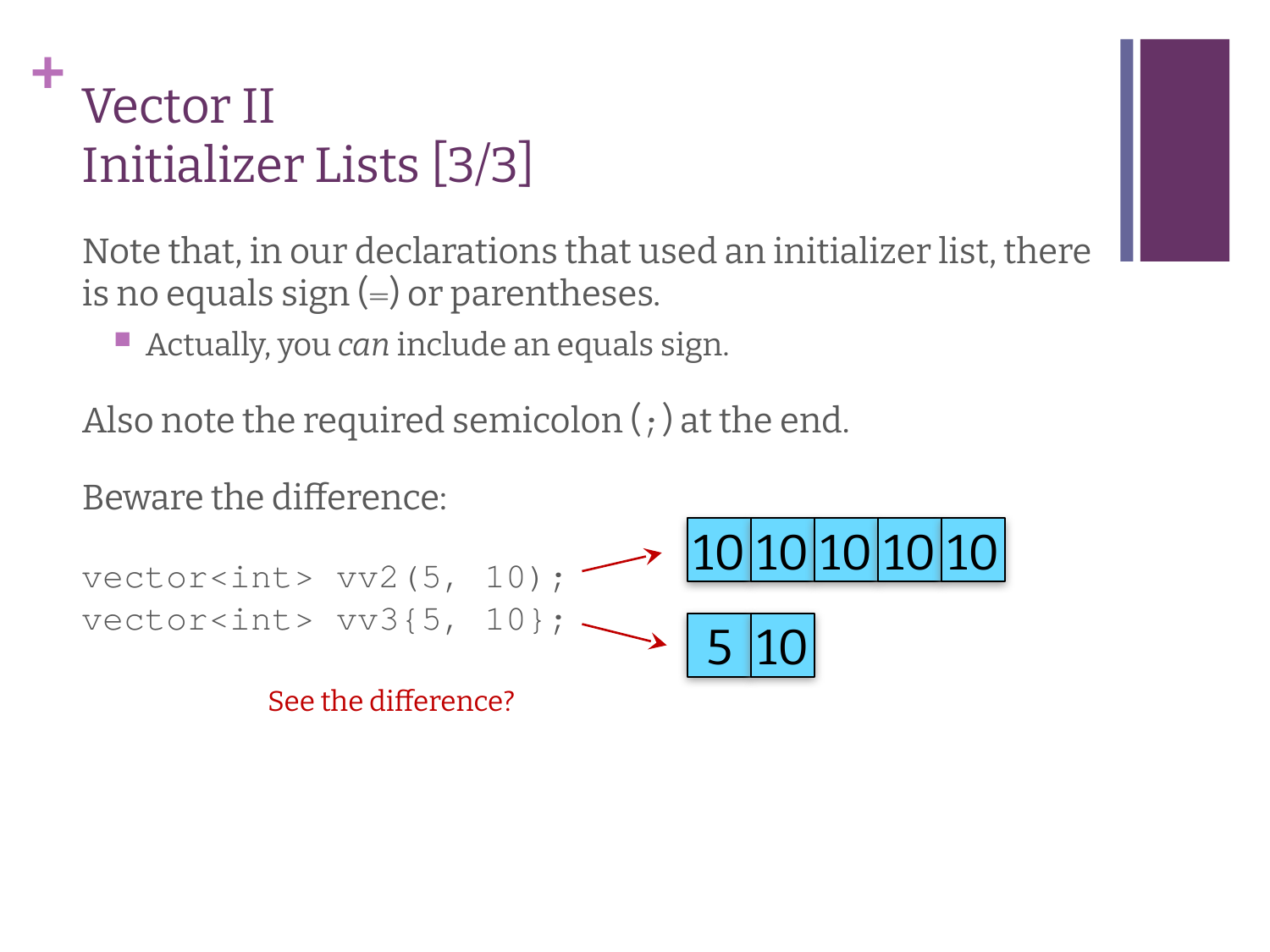

# Vector II Initializer Lists [3/3]
Note that, in our declarations that used an initializer list, there is no equals sign (=) or parentheses.
Actually, you can include an equals sign.
Also note the required semicolon (;) at the end.
Beware the difference:
vector<int> vv2(5, 10);
vector<int> vv3{5, 10};
10
10
10
10
10
5
10
See the difference?